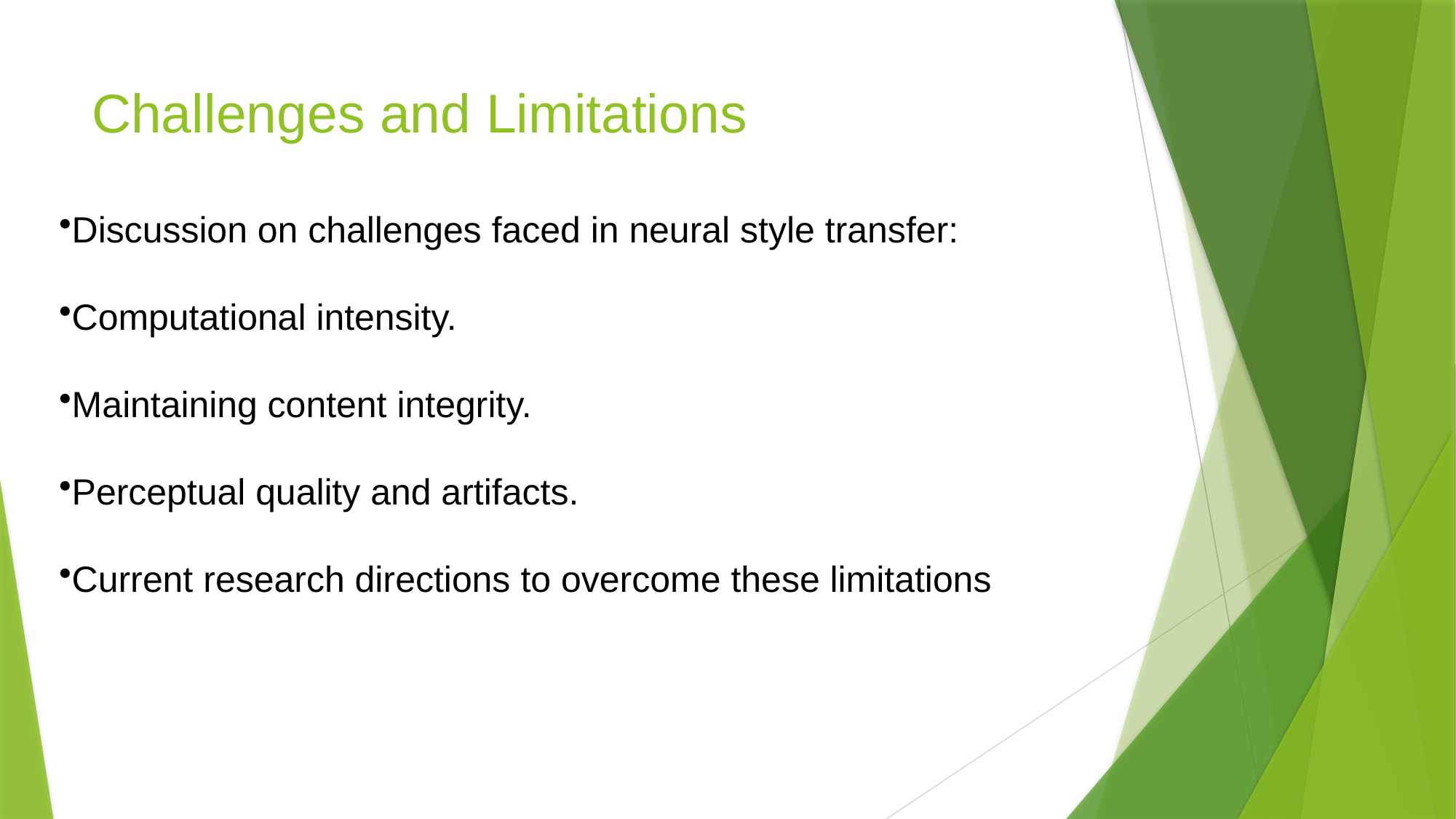

# Challenges and Limitations

Discussion on challenges faced in neural style transfer:

Computational intensity.

Maintaining content integrity.

Perceptual quality and artifacts.

Current research directions to overcome these limitations